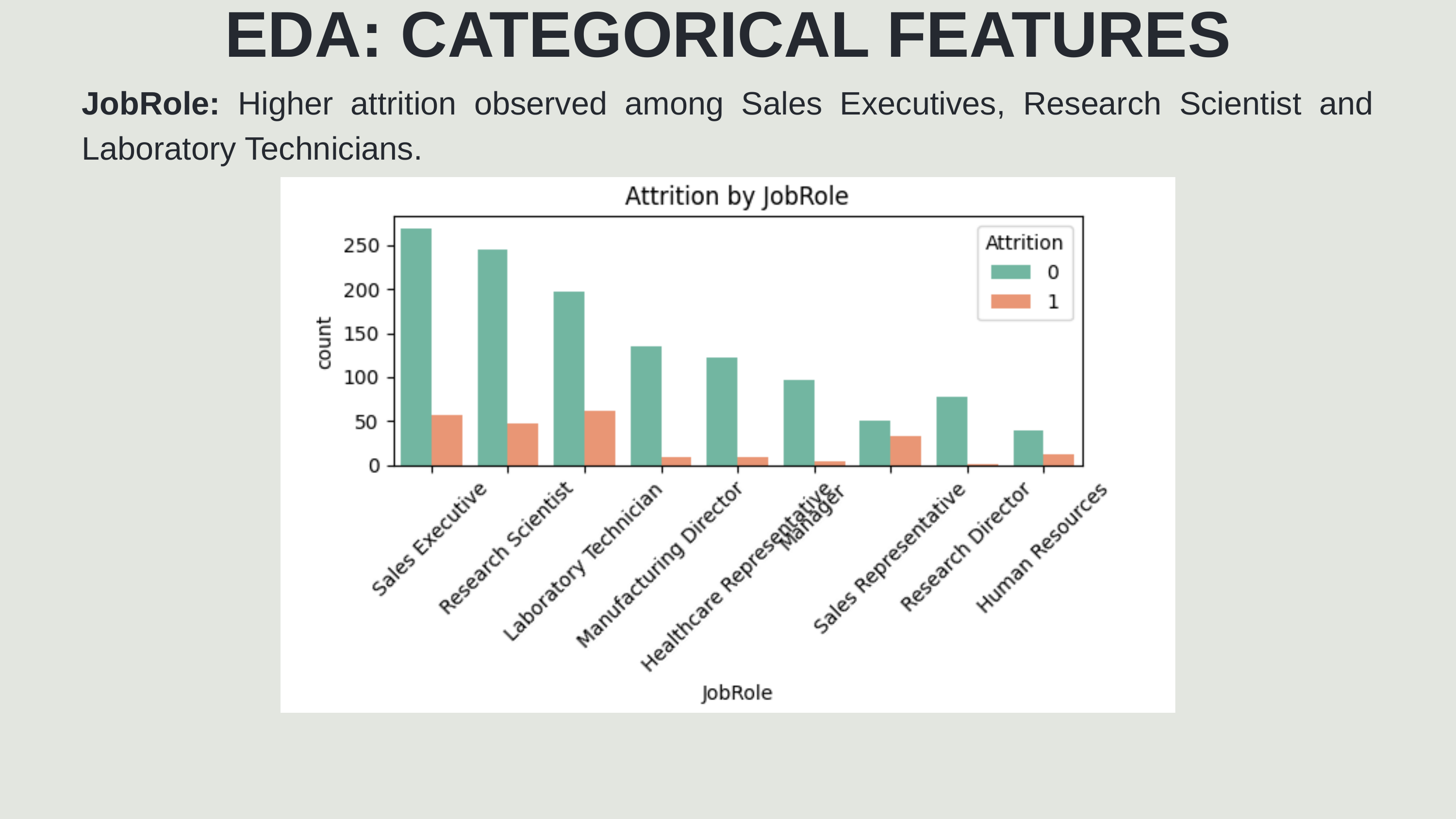

EDA: CATEGORICAL FEATURES
JobRole: Higher attrition observed among Sales Executives, Research Scientist and Laboratory Technicians.